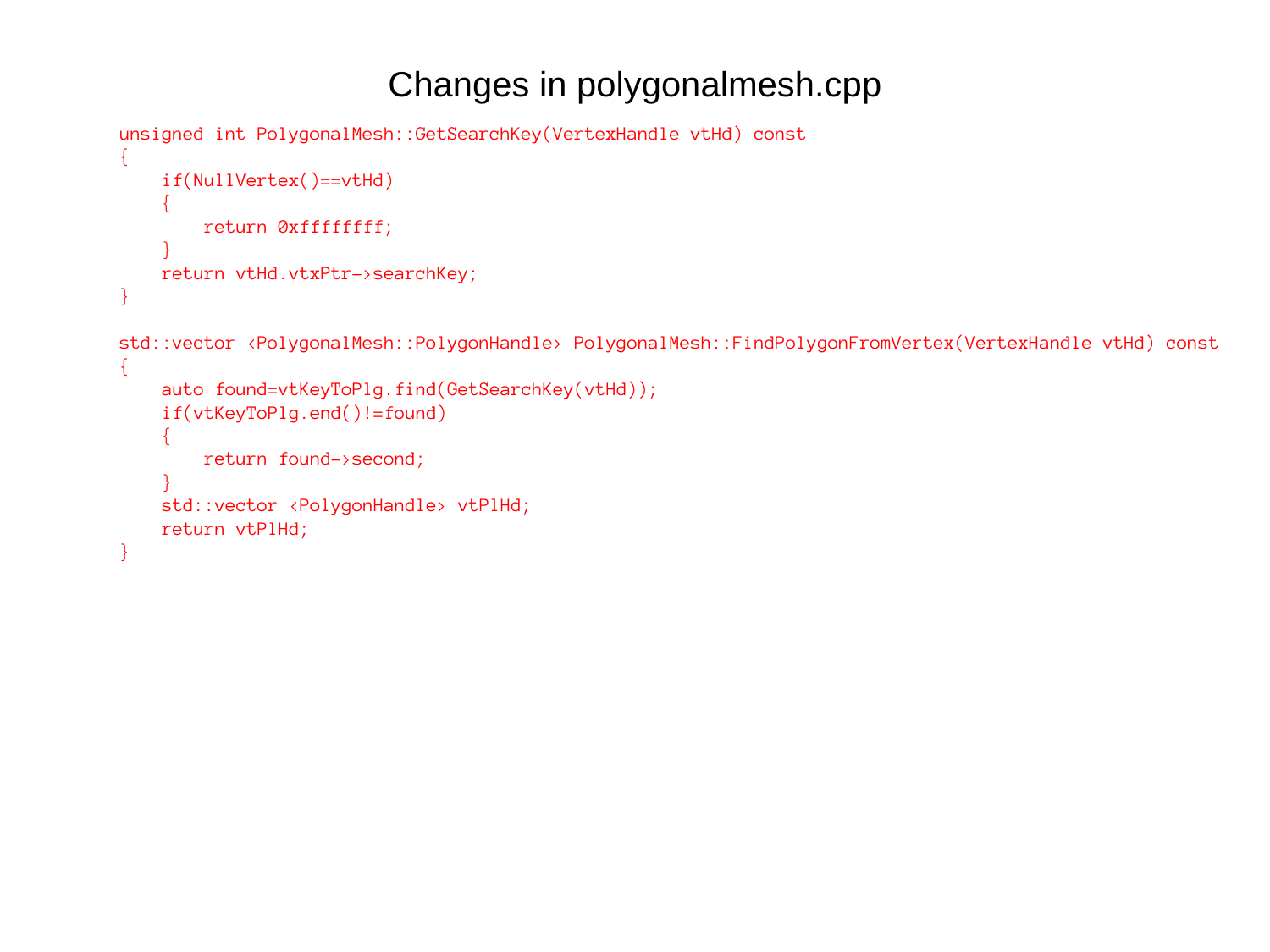

# Changes in polygonalmesh.cpp
unsigned int PolygonalMesh::GetSearchKey(VertexHandle vtHd) const
{
    if(NullVertex()==vtHd)
    {
        return 0xffffffff;
    }
    return vtHd.vtxPtr->searchKey;
}

std::vector <PolygonalMesh::PolygonHandle> PolygonalMesh::FindPolygonFromVertex(VertexHandle vtHd) const
{
    auto found=vtKeyToPlg.find(GetSearchKey(vtHd));
    if(vtKeyToPlg.end()!=found)
    {
        return found->second;
    }
    std::vector <PolygonHandle> vtPlHd;
    return vtPlHd;
}